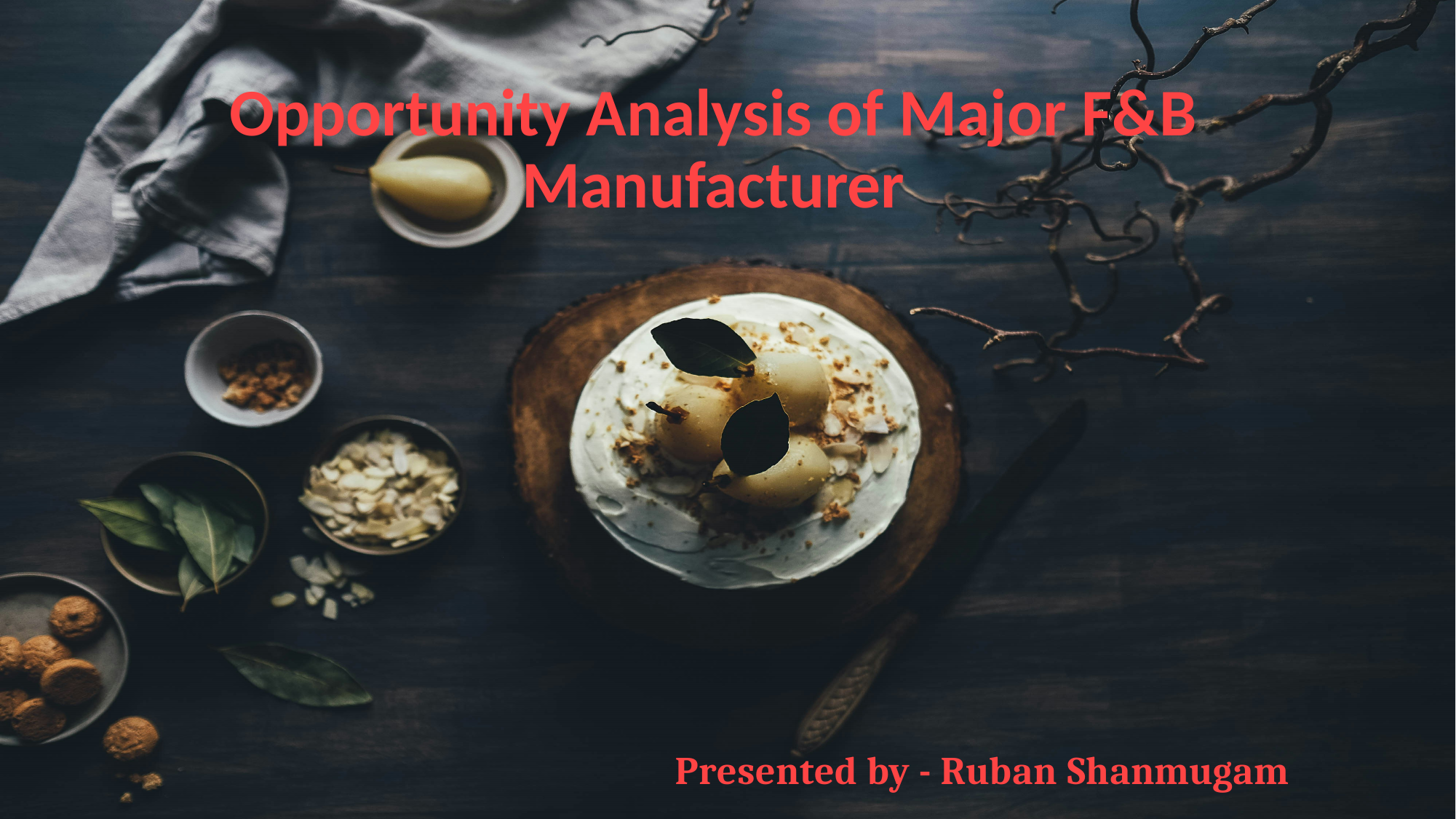

Opportunity Analysis of Major F&B Manufacturer
# Presented by - Ruban Shanmugam